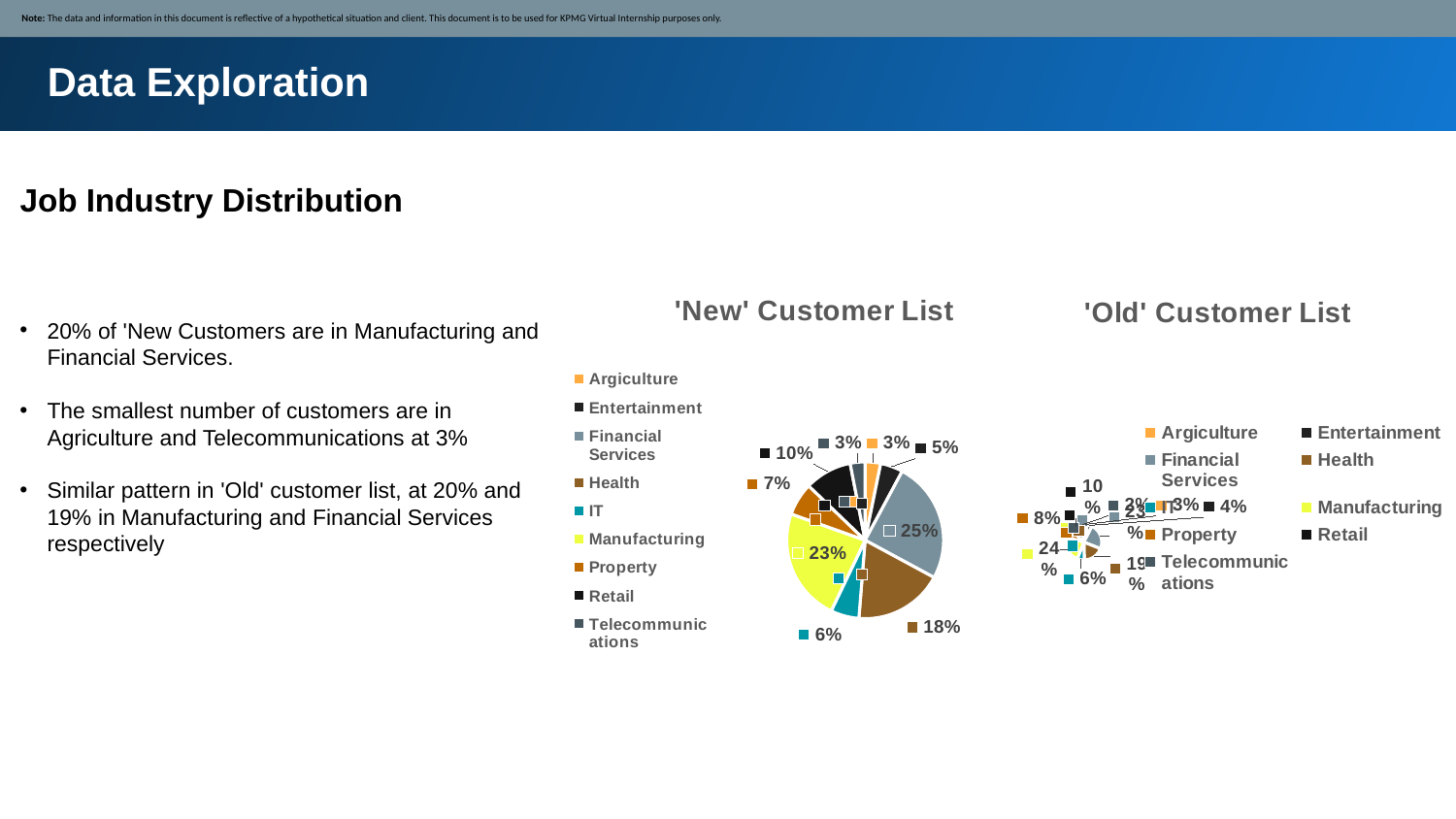

Note: The data and information in this document is reflective of a hypothetical situation and client. This document is to be used for KPMG Virtual Internship purposes only.
Data Exploration
Job Industry Distribution

### Chart: 'Old' Customer List

| Category | Total |
|---|---|
| Argiculture | 99.0 |
| Entertainment | 122.0 |
| Financial Services | 689.0 |
| Health | 549.0 |
| IT | 189.0 |
| Manufacturing | 698.0 |
| Property | 231.0 |
| Retail | 305.0 |
| Telecommunications | 61.0 |

### Chart: 'New' Customer List

| Category | Total |
|---|---|
| Argiculture | 24.0 |
| Entertainment | 35.0 |
| Financial Services | 188.0 |
| Health | 138.0 |
| IT | 44.0 |
| Manufacturing | 175.0 |
| Property | 51.0 |
| Retail | 73.0 |
| Telecommunications | 23.0 |
20% of 'New Customers are in Manufacturing and Financial Services.

The smallest number of customers are in Agriculture and Telecommunications at 3%

Similar pattern in 'Old' customer list, at 20% and 19% in Manufacturing and Financial Services respectively